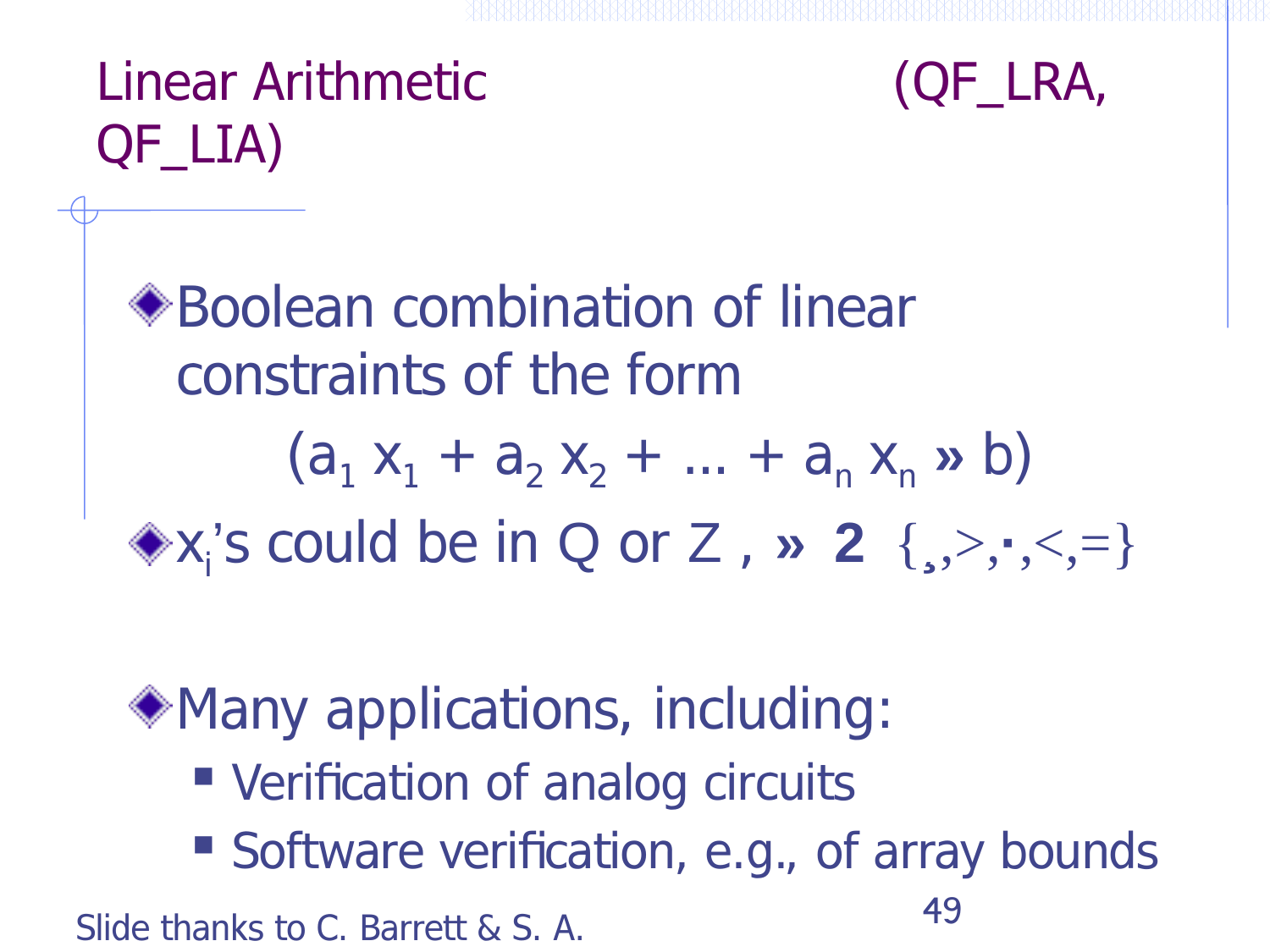

# Linear Arithmetic                         (QF_LRA, QF_LIA)
Boolean combination of linear constraints of the form
         (a1 x1 + a2 x2 + … + an xn » b)
xi’s could be in Q or Z , »  2  {¸,>,·,<,=}

Many applications, including:
Verification of analog circuits
Software verification, e.g., of array bounds
49
Slide thanks to C. Barrett & S. A. Seshia, ICCAD 2009 Tutorial